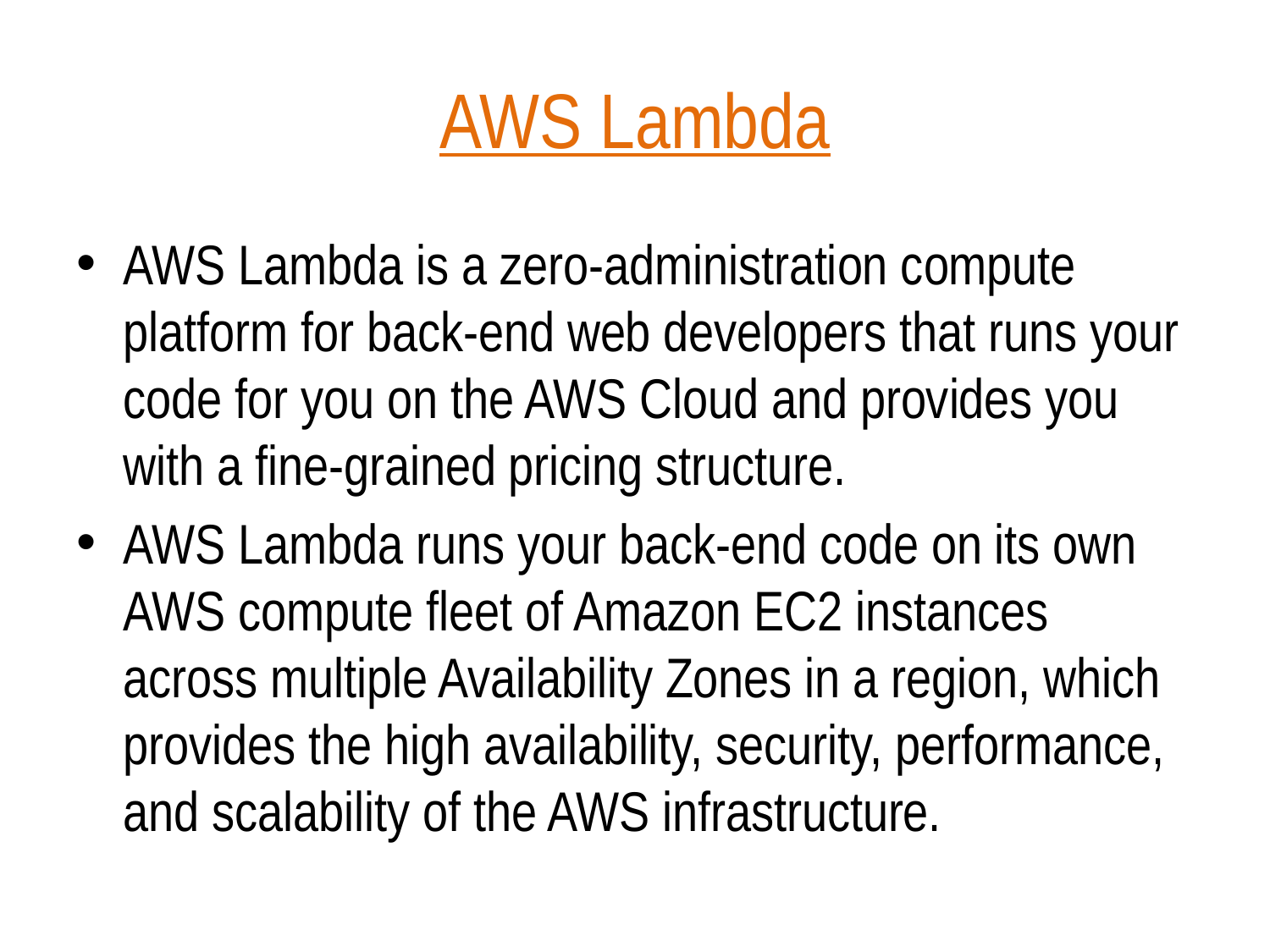

# AWS Lambda
AWS Lambda is a zero-administration compute platform for back-end web developers that runs your code for you on the AWS Cloud and provides you with a fine-grained pricing structure.
AWS Lambda runs your back-end code on its own AWS compute fleet of Amazon EC2 instances across multiple Availability Zones in a region, which provides the high availability, security, performance, and scalability of the AWS infrastructure.